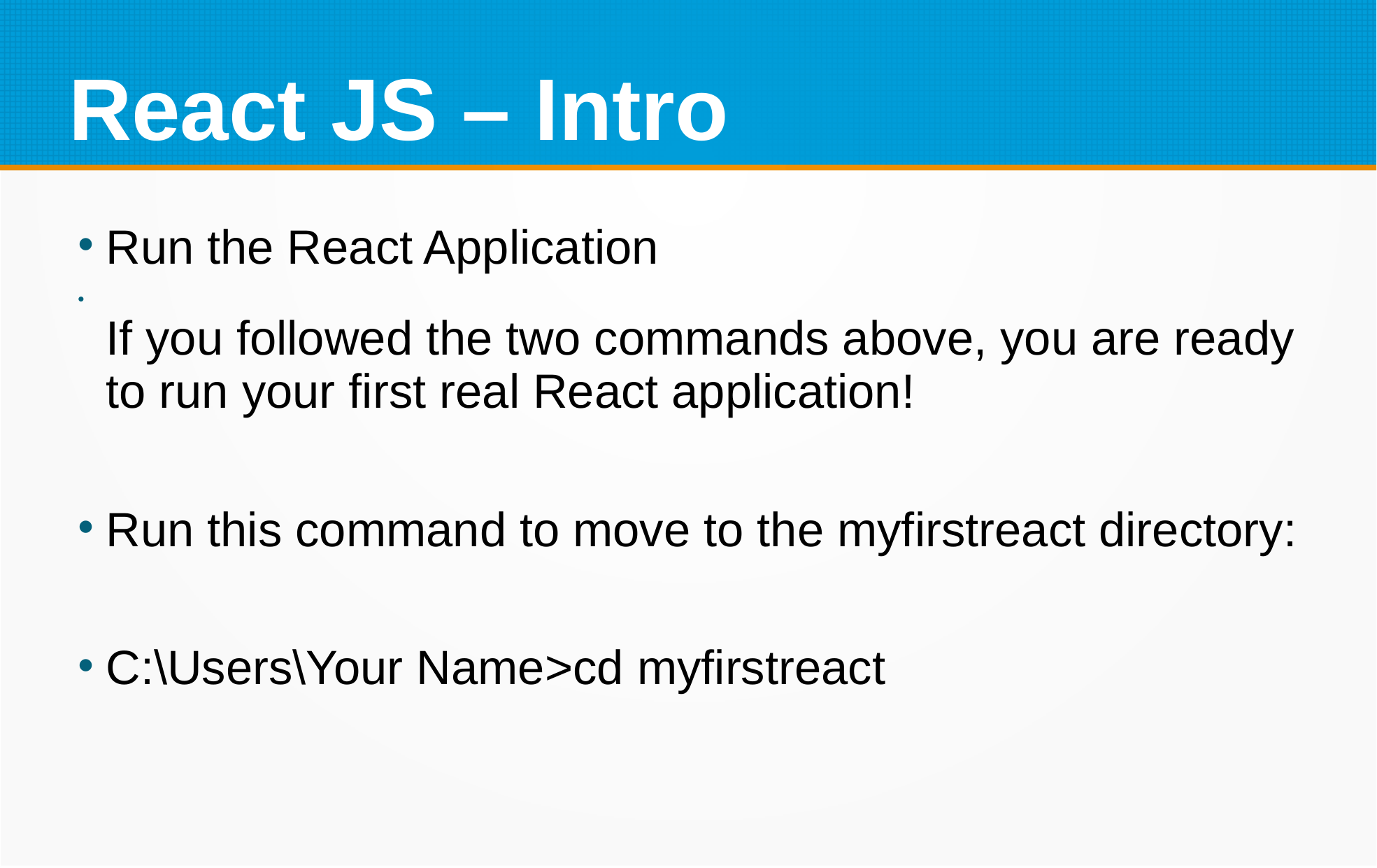

React JS – Intro
Run the React Application
If you followed the two commands above, you are ready to run your first real React application!

Run this command to move to the myfirstreact directory:

C:\Users\Your Name>cd myfirstreact